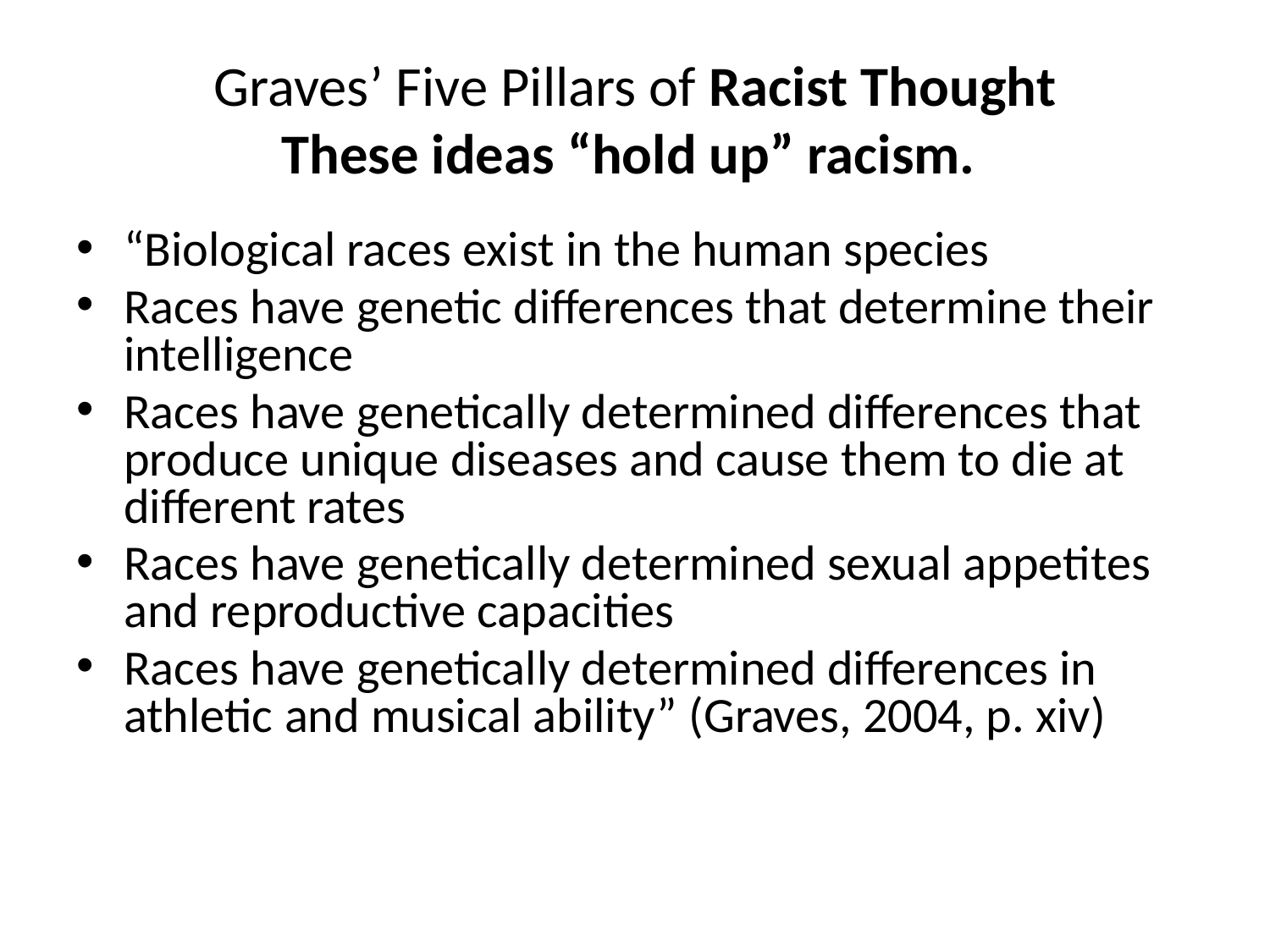

# Graves’ Five Pillars of Racist Thought These ideas “hold up” racism.
“Biological races exist in the human species
Races have genetic differences that determine their intelligence
Races have genetically determined differences that produce unique diseases and cause them to die at different rates
Races have genetically determined sexual appetites and reproductive capacities
Races have genetically determined differences in athletic and musical ability” (Graves, 2004, p. xiv)